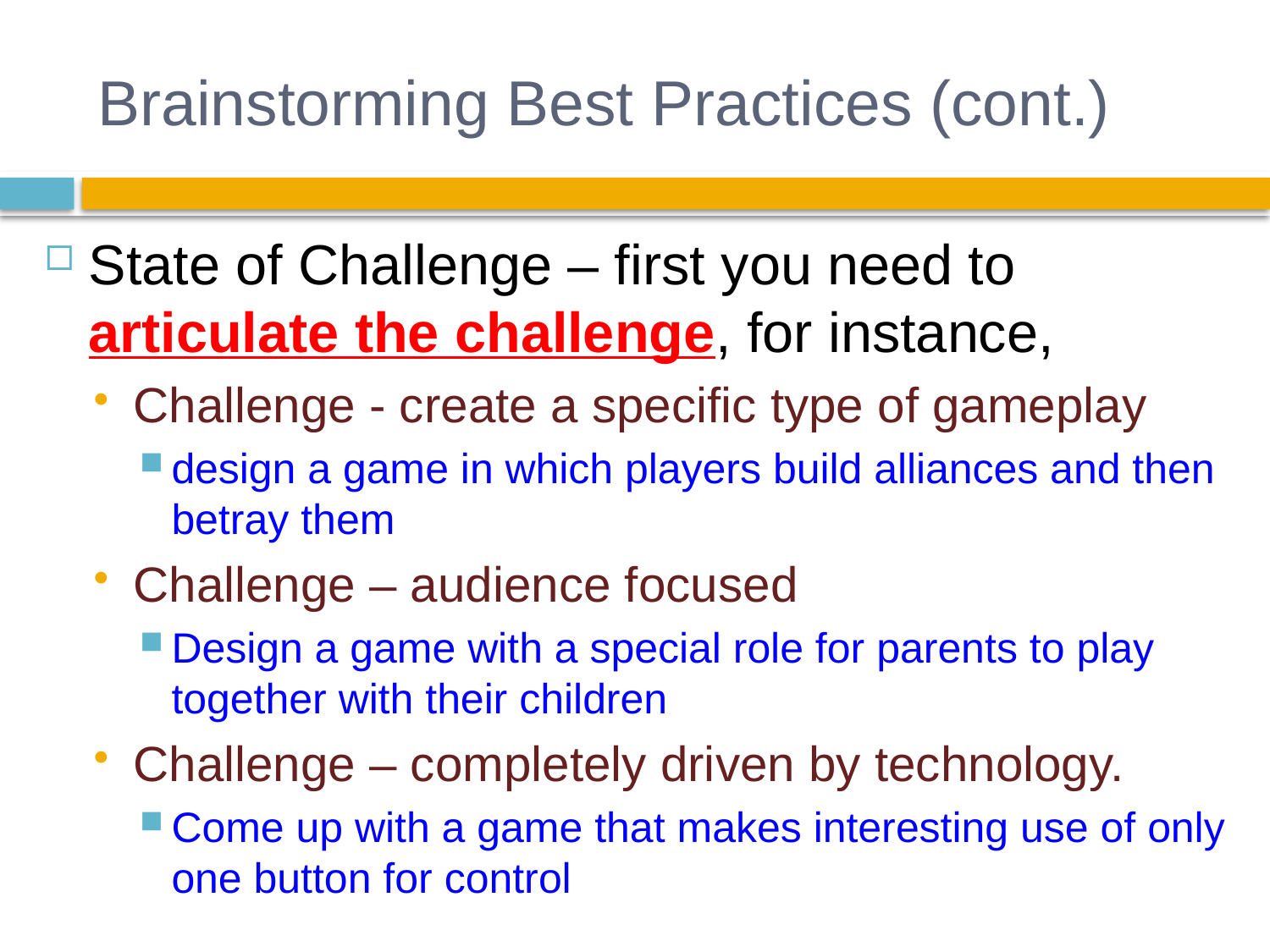

# Brainstorming Best Practices (cont.)
State of Challenge – first you need to articulate the challenge, for instance,
Challenge - create a specific type of gameplay
design a game in which players build alliances and then betray them
Challenge – audience focused
Design a game with a special role for parents to play together with their children
Challenge – completely driven by technology.
Come up with a game that makes interesting use of only one button for control